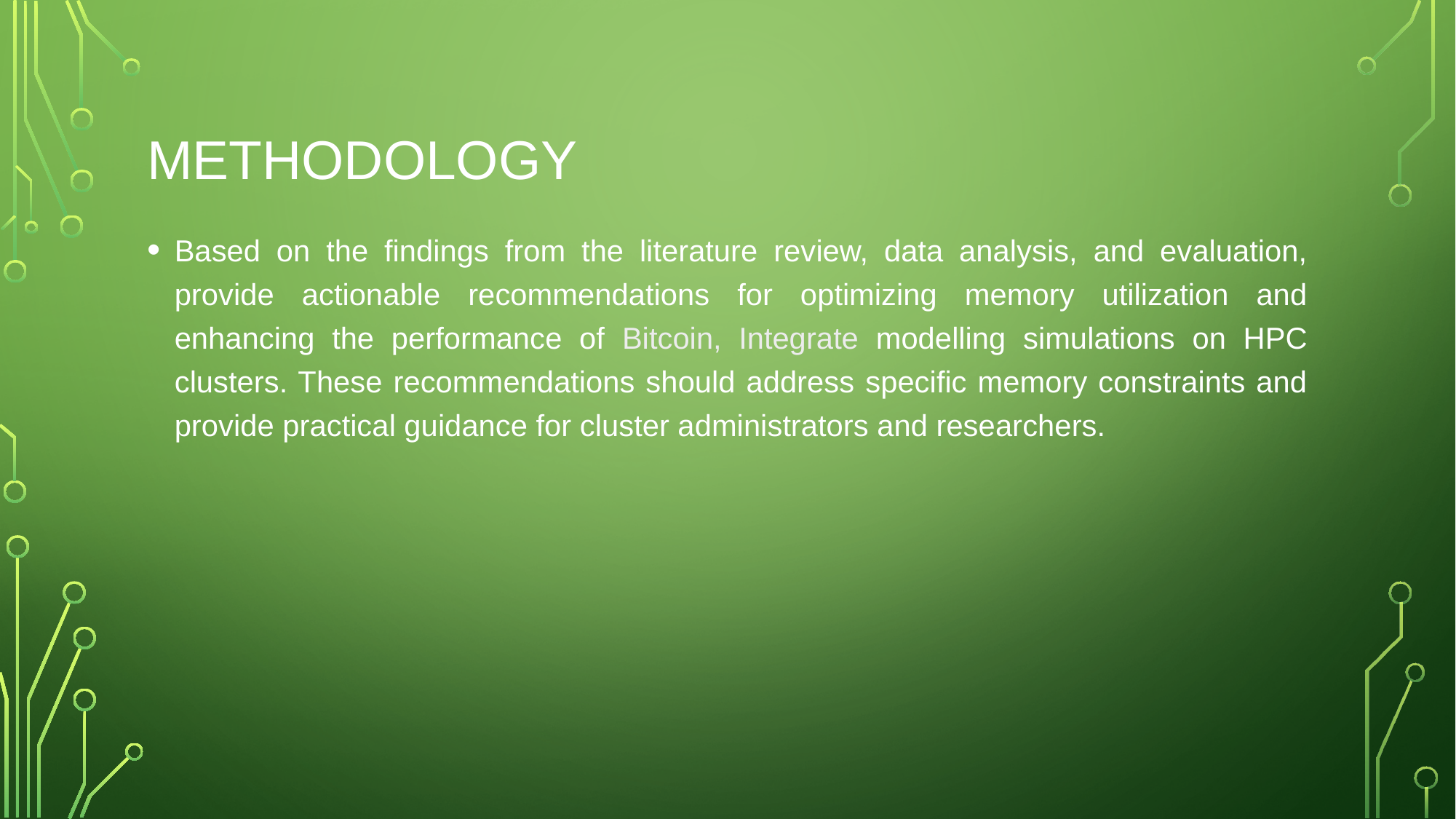

# METHODOLOGY
Based on the findings from the literature review, data analysis, and evaluation, provide actionable recommendations for optimizing memory utilization and enhancing the performance of Bitcoin, Integrate modelling simulations on HPC clusters. These recommendations should address specific memory constraints and provide practical guidance for cluster administrators and researchers.